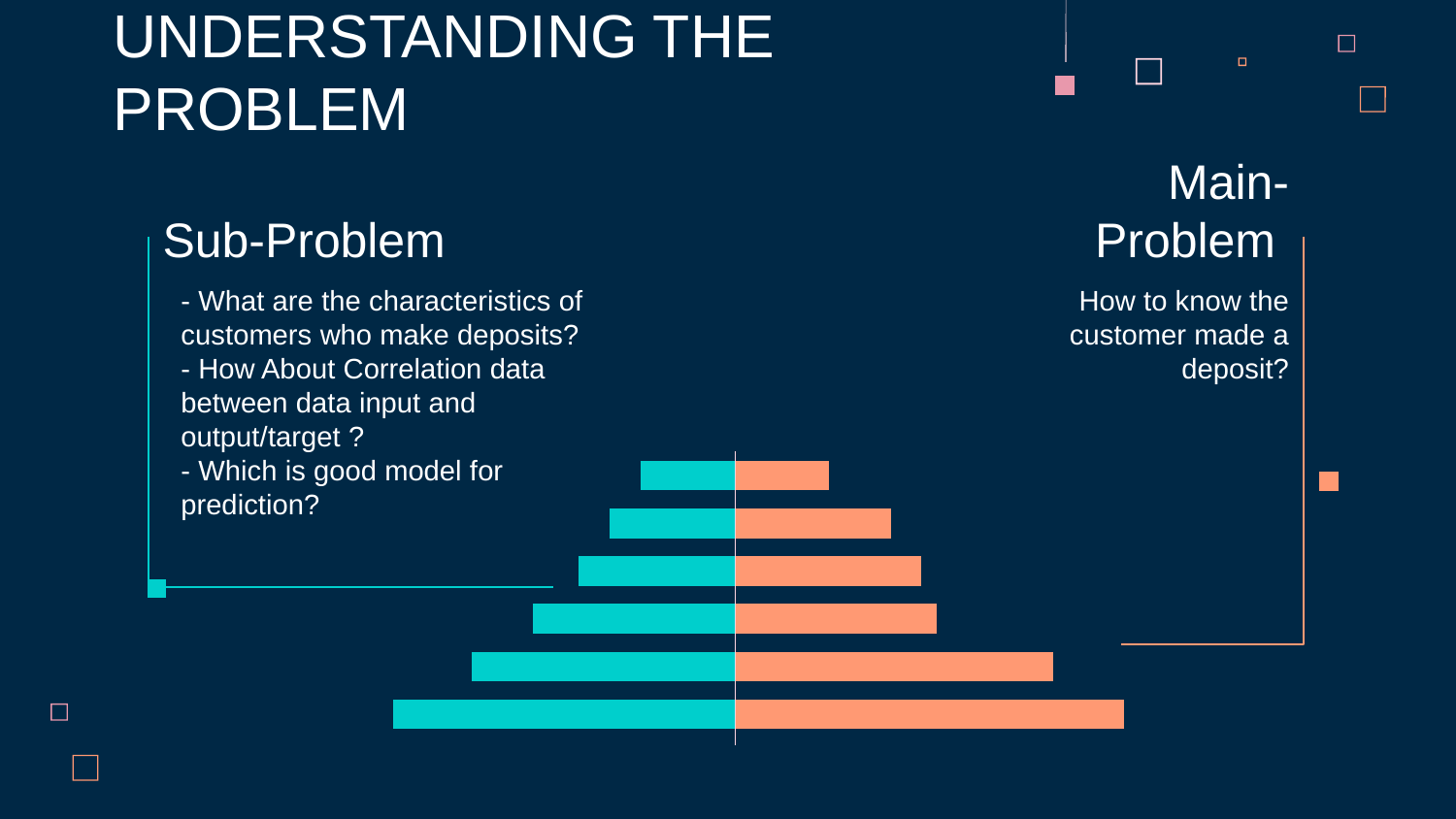

UNDERSTANDING THE PROBLEM
Main-Problem
# Sub-Problem
- What are the characteristics of customers who make deposits?
- How About Correlation data between data input and output/target ?
- Which is good model for prediction?

How to know the customer made a deposit?